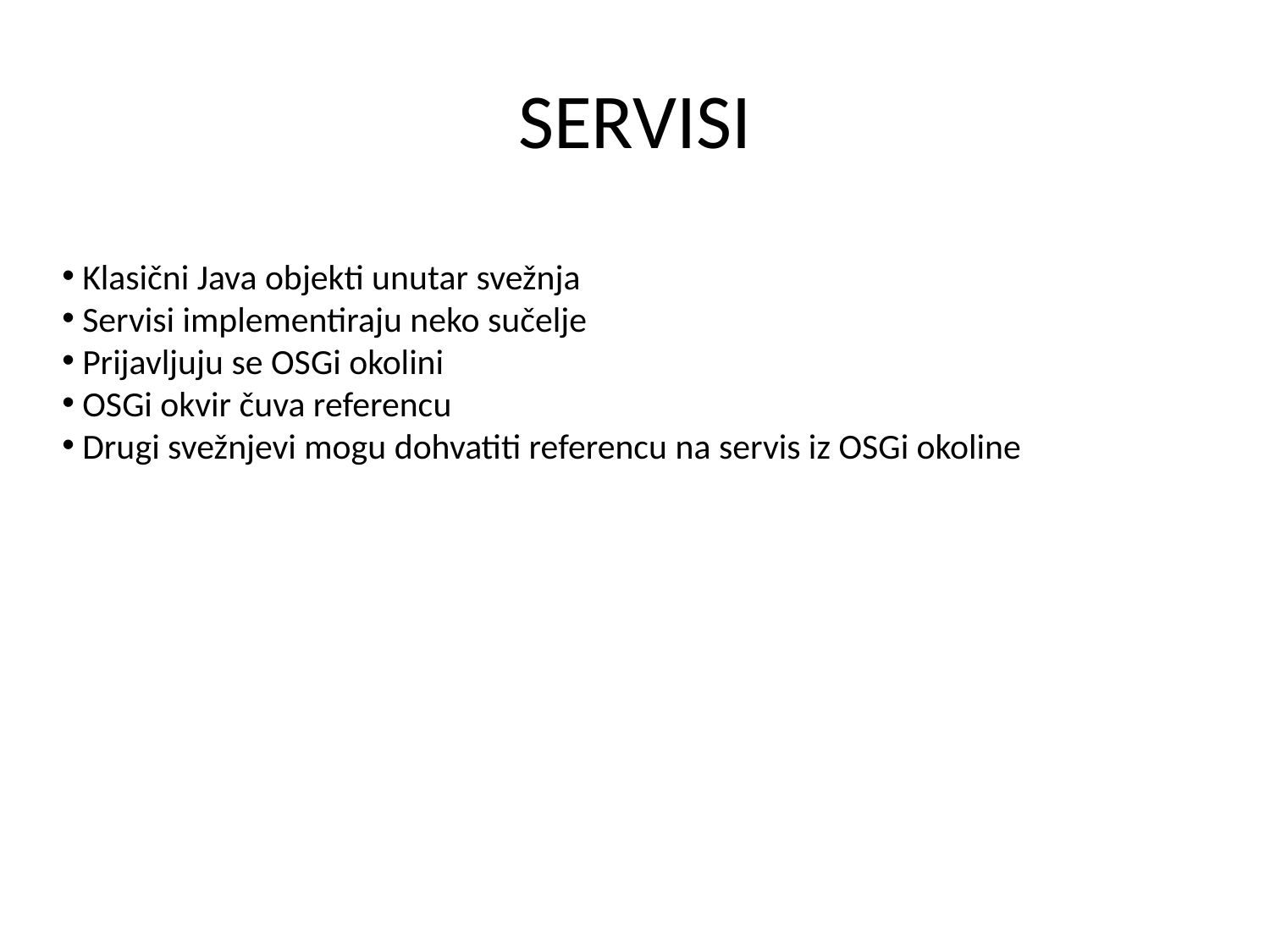

# SERVISI
 Klasični Java objekti unutar svežnja
 Servisi implementiraju neko sučelje
 Prijavljuju se OSGi okolini
 OSGi okvir čuva referencu
 Drugi svežnjevi mogu dohvatiti referencu na servis iz OSGi okoline